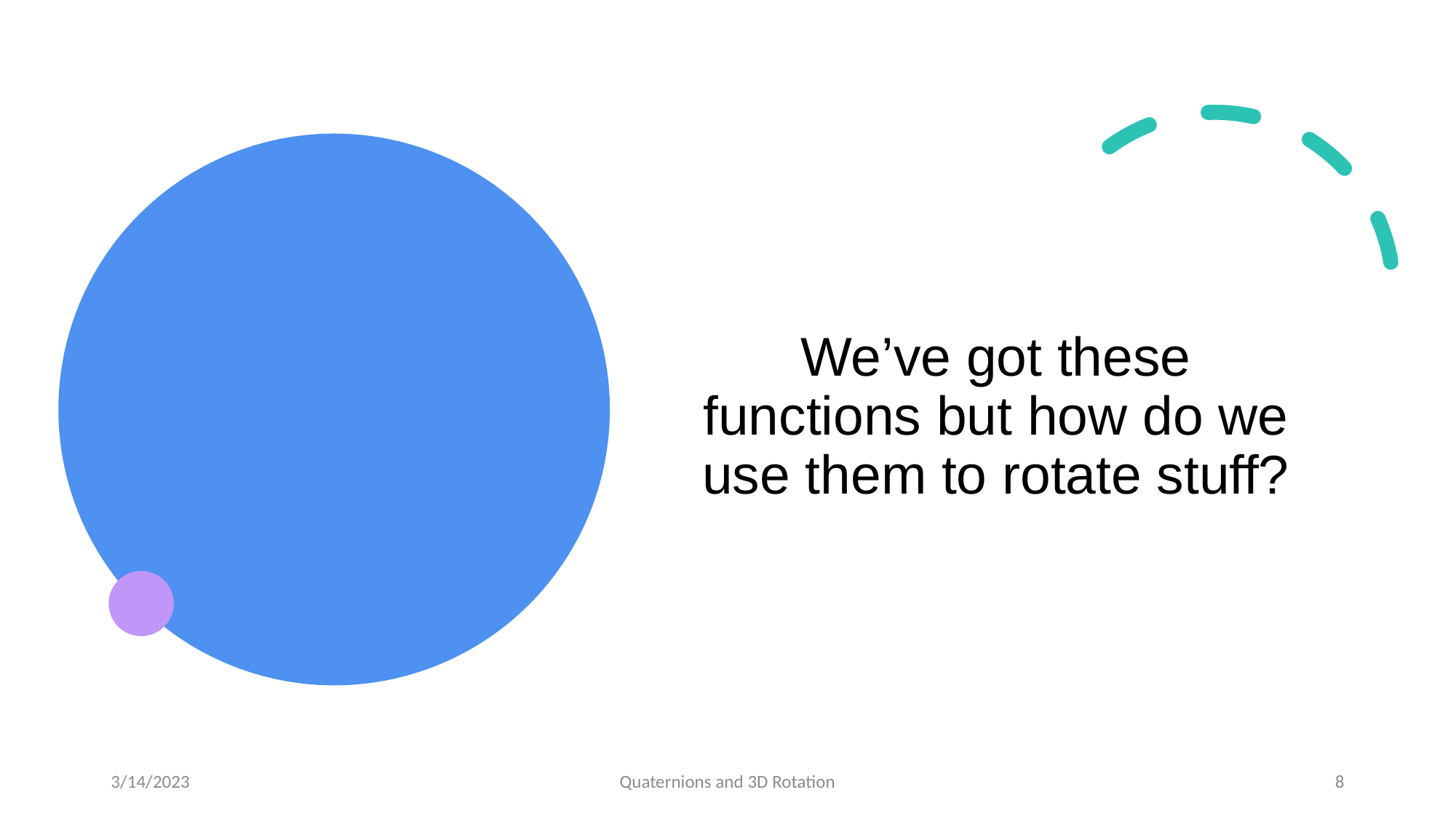

We’ve got these functions but how do we use them to rotate stuff?
3/14/2023
Quaternions and 3D Rotation
8